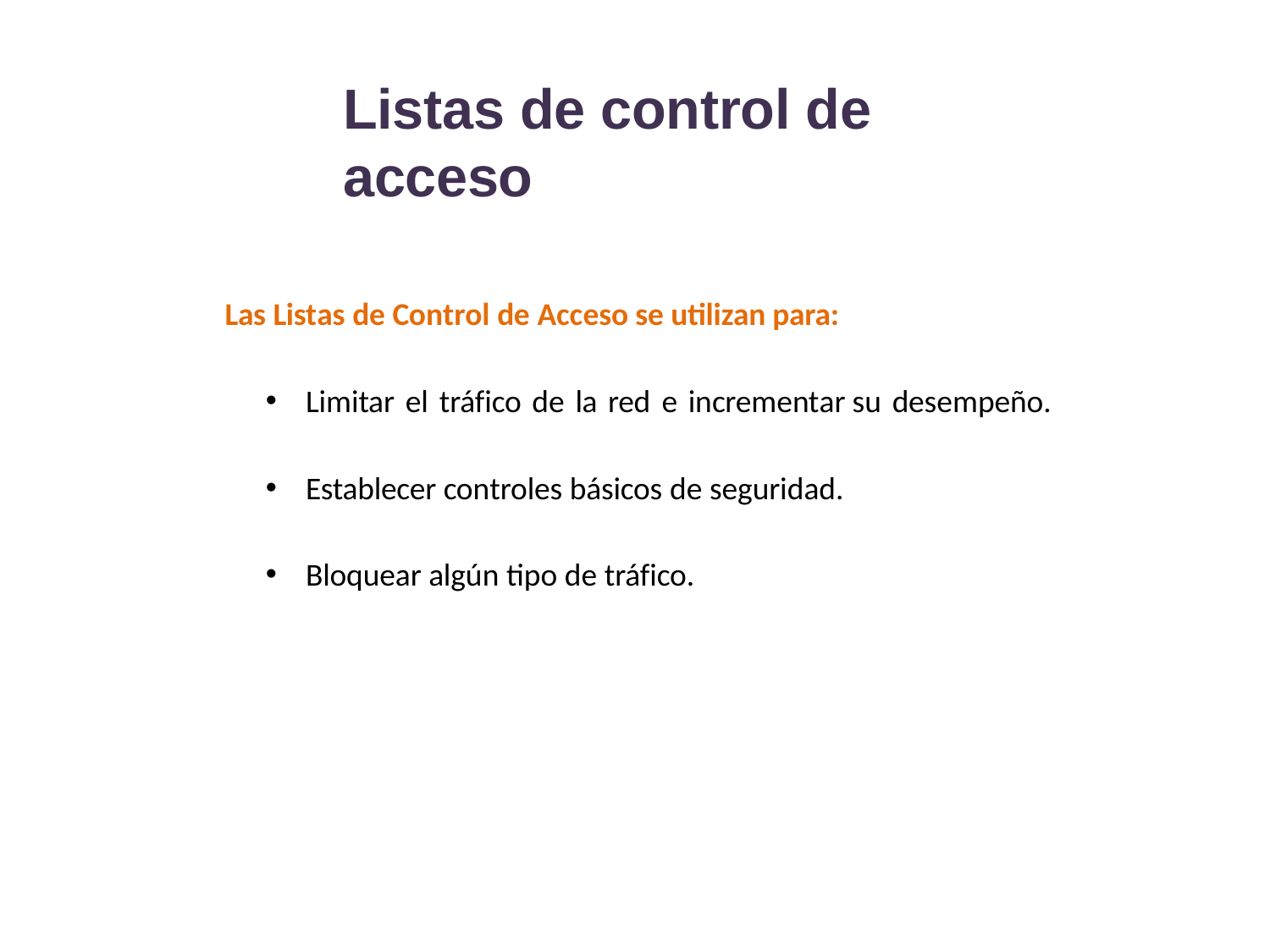

Listas de control de acceso
Las Listas de Control de Acceso se utilizan para:
Limitar el tráfico de la red e incrementar su desempeño.
Establecer controles básicos de seguridad.
Bloquear algún tipo de tráfico.